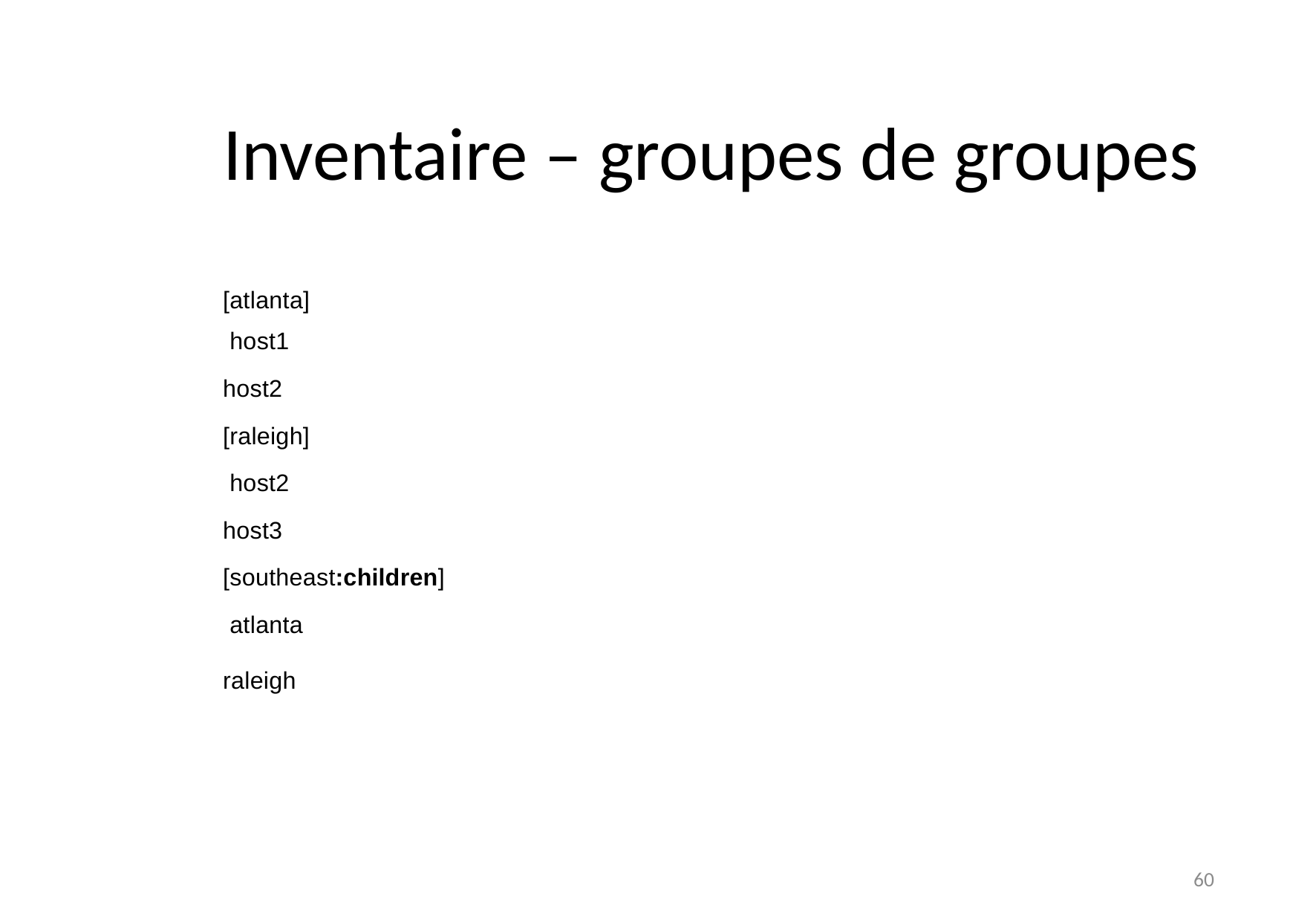

# Inventaire – groupes de groupes
[atlanta]  host1
host2  [raleigh]  host2  host3
[southeast:children]  atlanta

raleigh
60